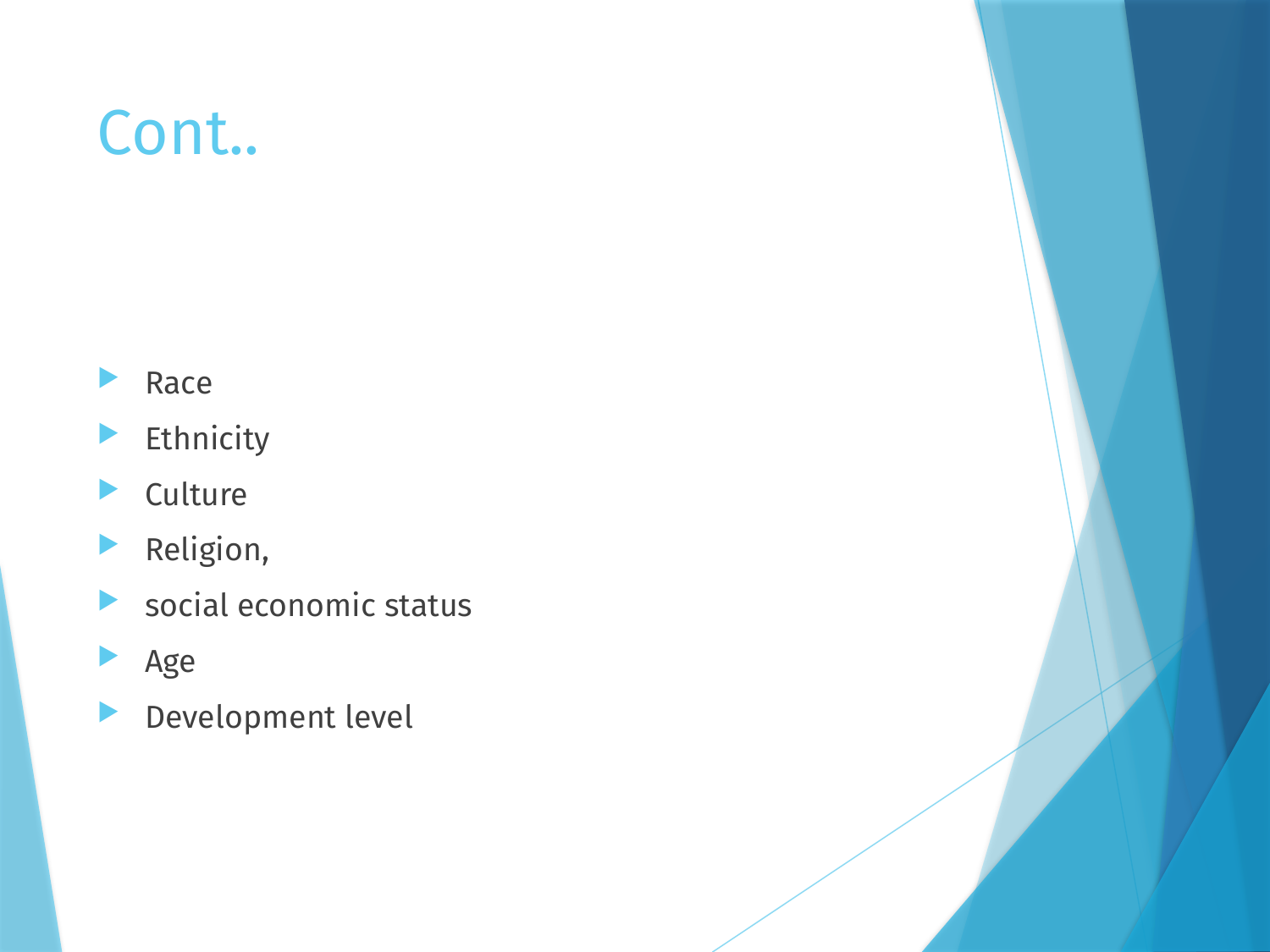

# Cont..

Race
Ethnicity
Culture
Religion,
social economic status
Age
Development level